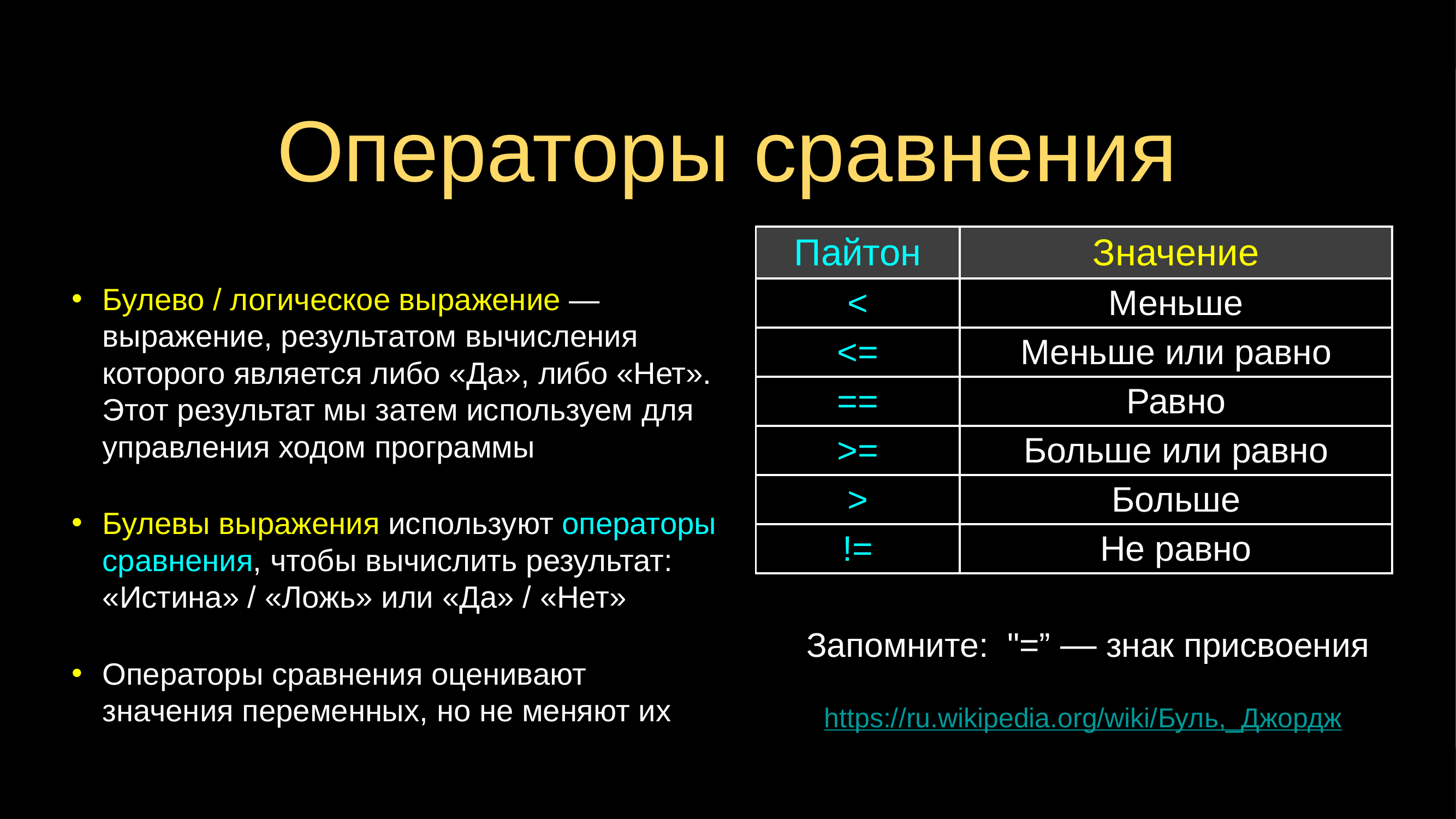

# Операторы сравнения
| Пайтон | Значение |
| --- | --- |
| < | Меньше |
| <= | Меньше или равно |
| == | Равно |
| >= | Больше или равно |
| > | Больше |
| != | Не равно |
Булево / логическое выражение —выражение, результатом вычисления которого является либо «Да», либо «Нет». Этот результат мы затем используем для управления ходом программы
Булевы выражения используют операторы сравнения, чтобы вычислить результат: «Истина» / «Ложь» или «Да» / «Нет»
Операторы сравнения оценивают значения переменных, но не меняют их
Запомните:  "=” — знак присвоения
https://ru.wikipedia.org/wiki/Буль,_Джордж